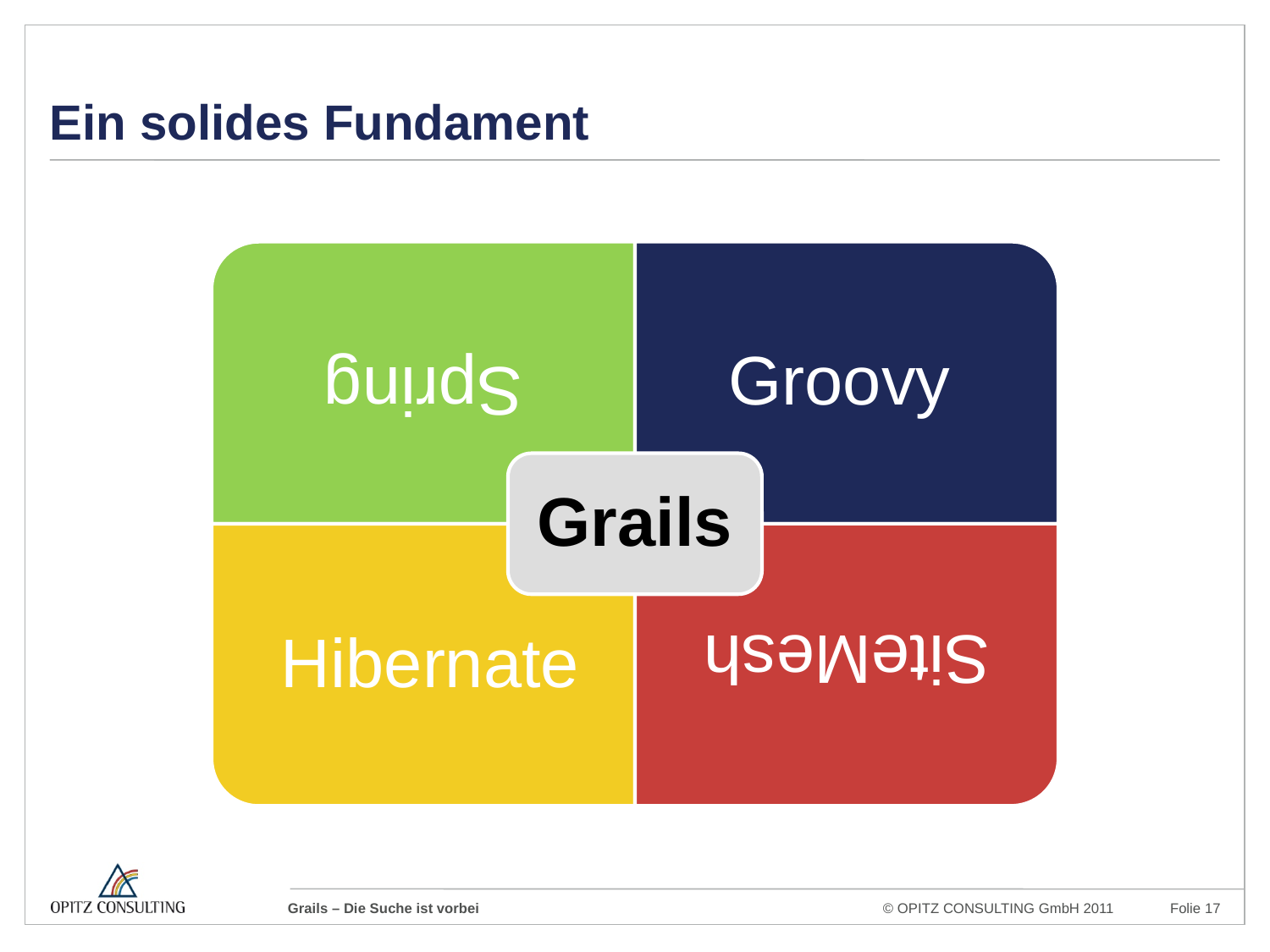

# Ein solides Fundament
Spring
Groovy
Hibernate
SiteMesh
Grails